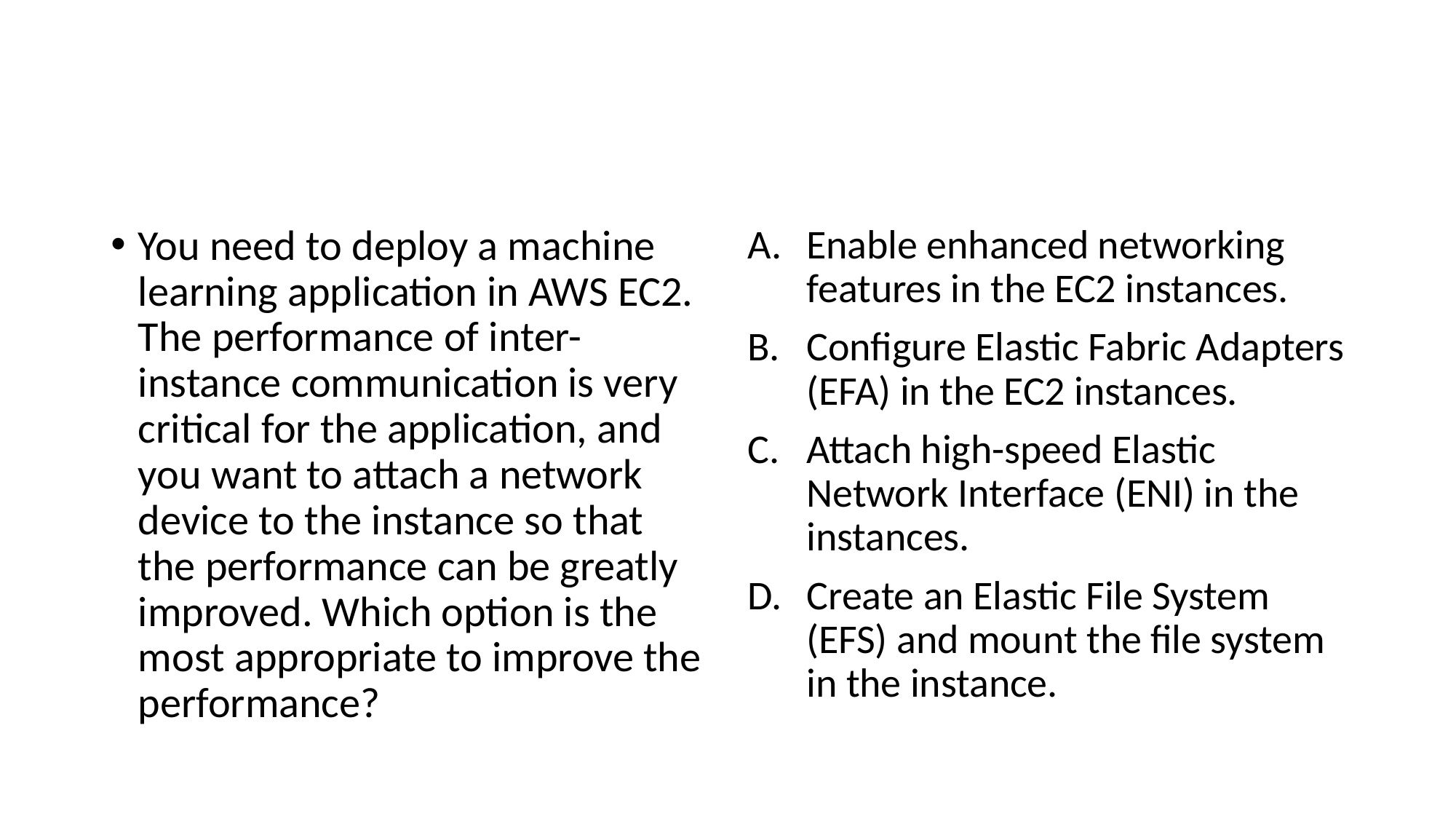

#
You need to deploy a machine learning application in AWS EC2. The performance of inter-instance communication is very critical for the application, and you want to attach a network device to the instance so that the performance can be greatly improved. Which option is the most appropriate to improve the performance?
Enable enhanced networking features in the EC2 instances.
Configure Elastic Fabric Adapters (EFA) in the EC2 instances.
Attach high-speed Elastic Network Interface (ENI) in the instances.
Create an Elastic File System (EFS) and mount the file system in the instance.